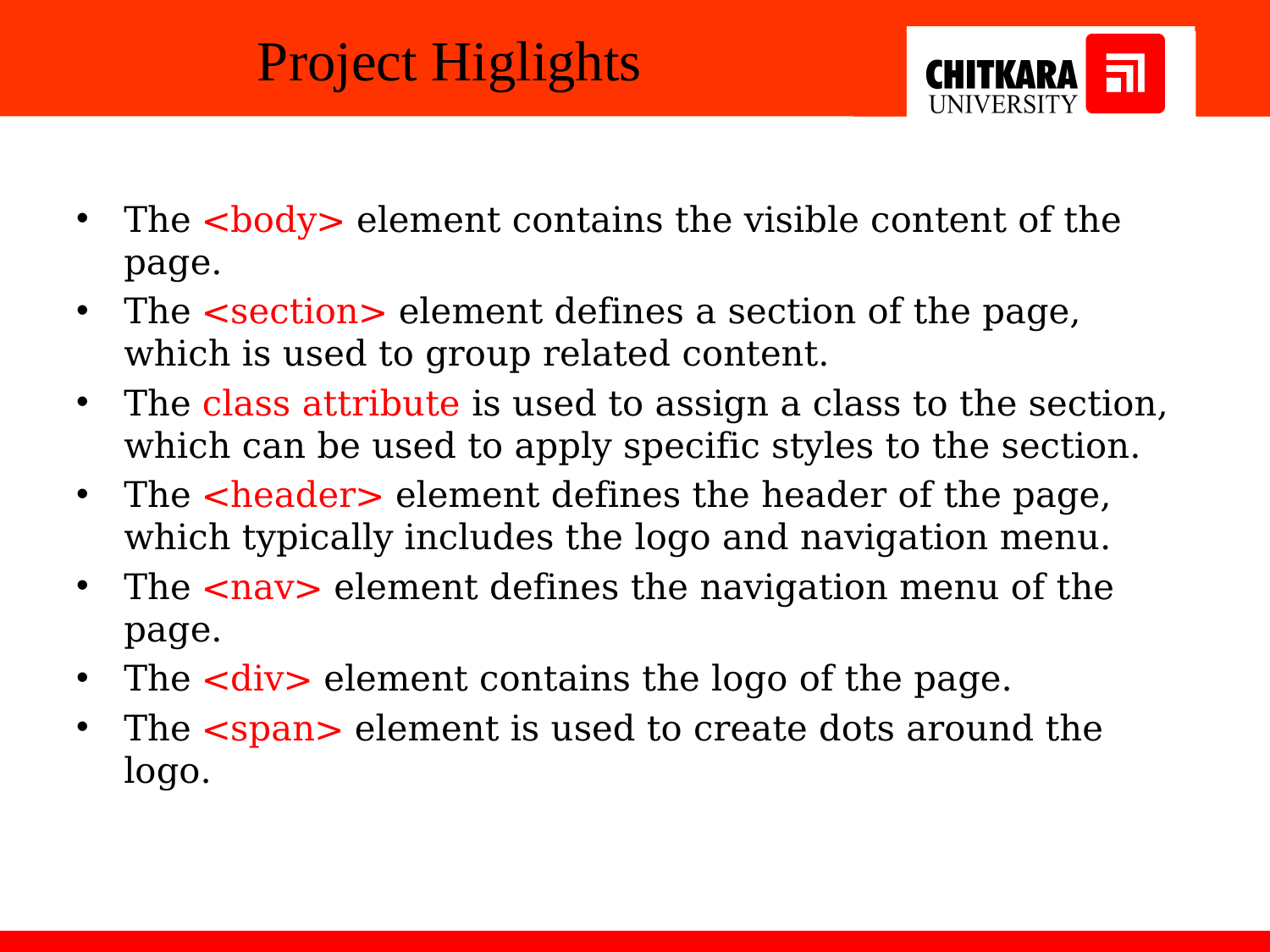

# Project Higlights
The <body> element contains the visible content of the page.
The <section> element defines a section of the page, which is used to group related content.
The class attribute is used to assign a class to the section, which can be used to apply specific styles to the section.
The <header> element defines the header of the page, which typically includes the logo and navigation menu.
The <nav> element defines the navigation menu of the page.
The <div> element contains the logo of the page.
The <span> element is used to create dots around the logo.